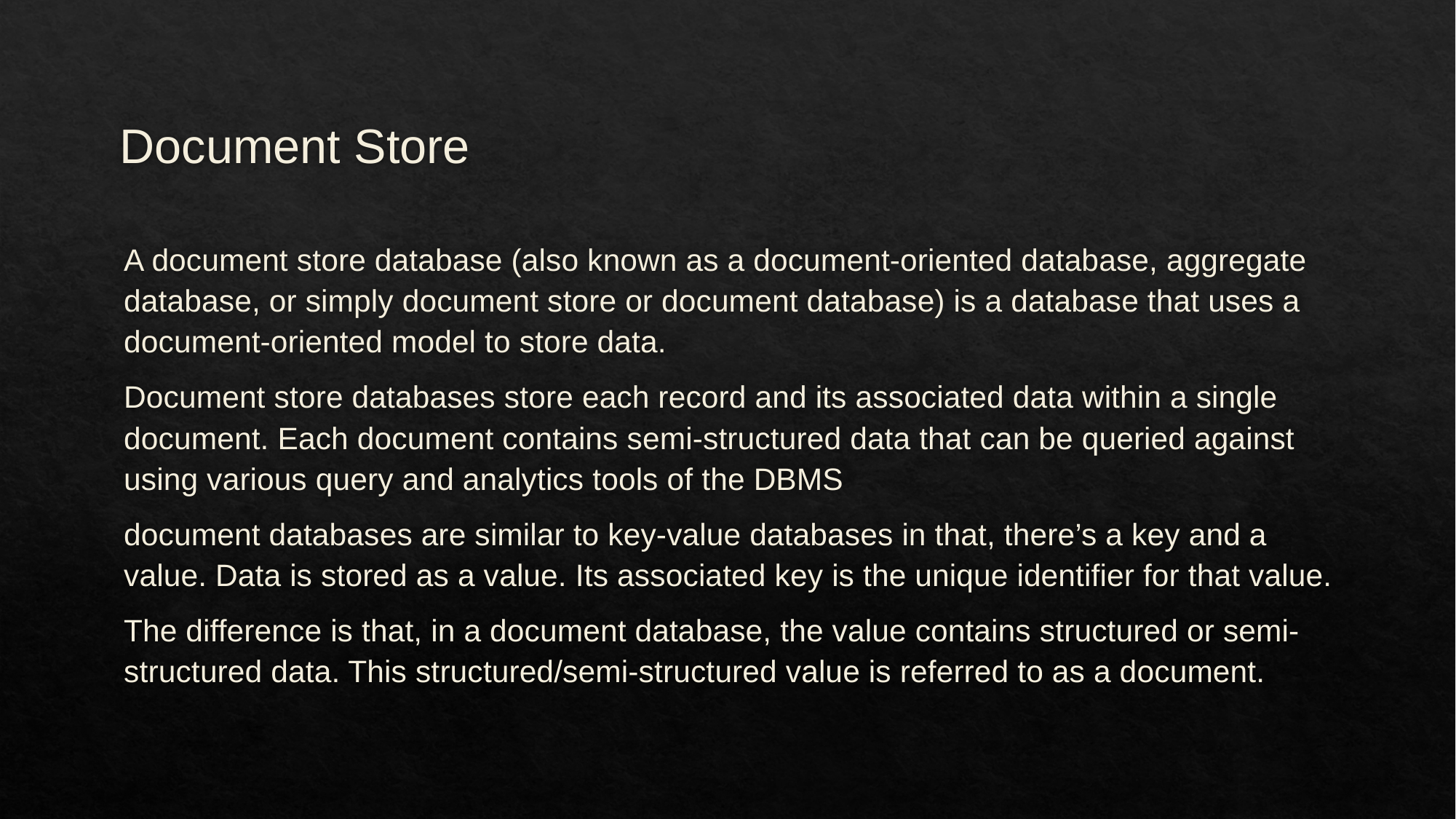

# Document Store
A document store database (also known as a document-oriented database, aggregate database, or simply document store or document database) is a database that uses a document-oriented model to store data.
Document store databases store each record and its associated data within a single document. Each document contains semi-structured data that can be queried against using various query and analytics tools of the DBMS
document databases are similar to key-value databases in that, there’s a key and a value. Data is stored as a value. Its associated key is the unique identifier for that value.
The difference is that, in a document database, the value contains structured or semi-structured data. This structured/semi-structured value is referred to as a document.